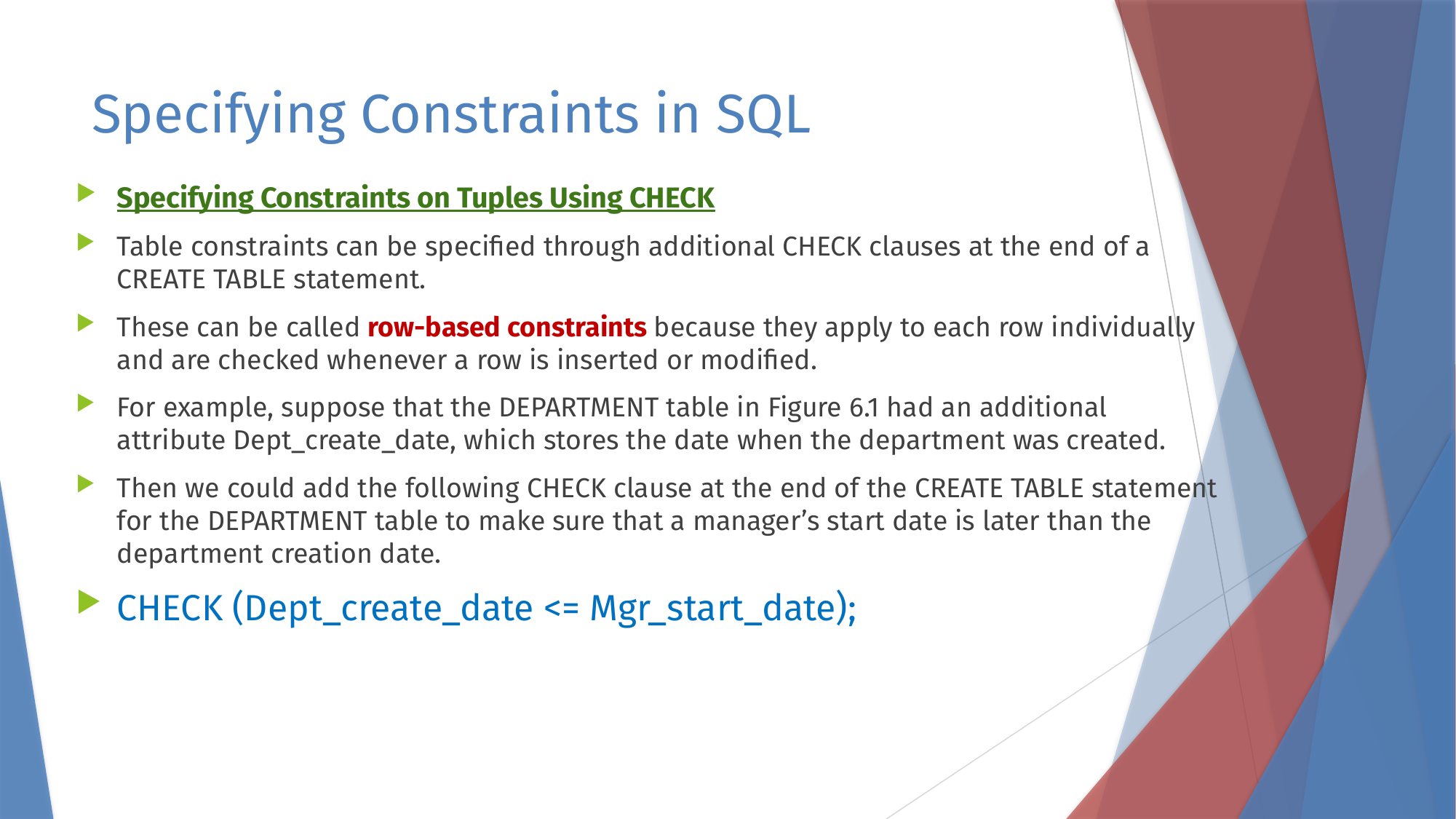

# Specifying Constraints in SQL
Specifying Constraints on Tuples Using CHECK
Table constraints can be specified through additional CHECK clauses at the end of a CREATE TABLE statement.
These can be called row-based constraints because they apply to each row individually and are checked whenever a row is inserted or modified.
For example, suppose that the DEPARTMENT table in Figure 6.1 had an additional attribute Dept_create_date, which stores the date when the department was created.
Then we could add the following CHECK clause at the end of the CREATE TABLE statement for the DEPARTMENT table to make sure that a manager’s start date is later than the department creation date.
CHECK (Dept_create_date <= Mgr_start_date);